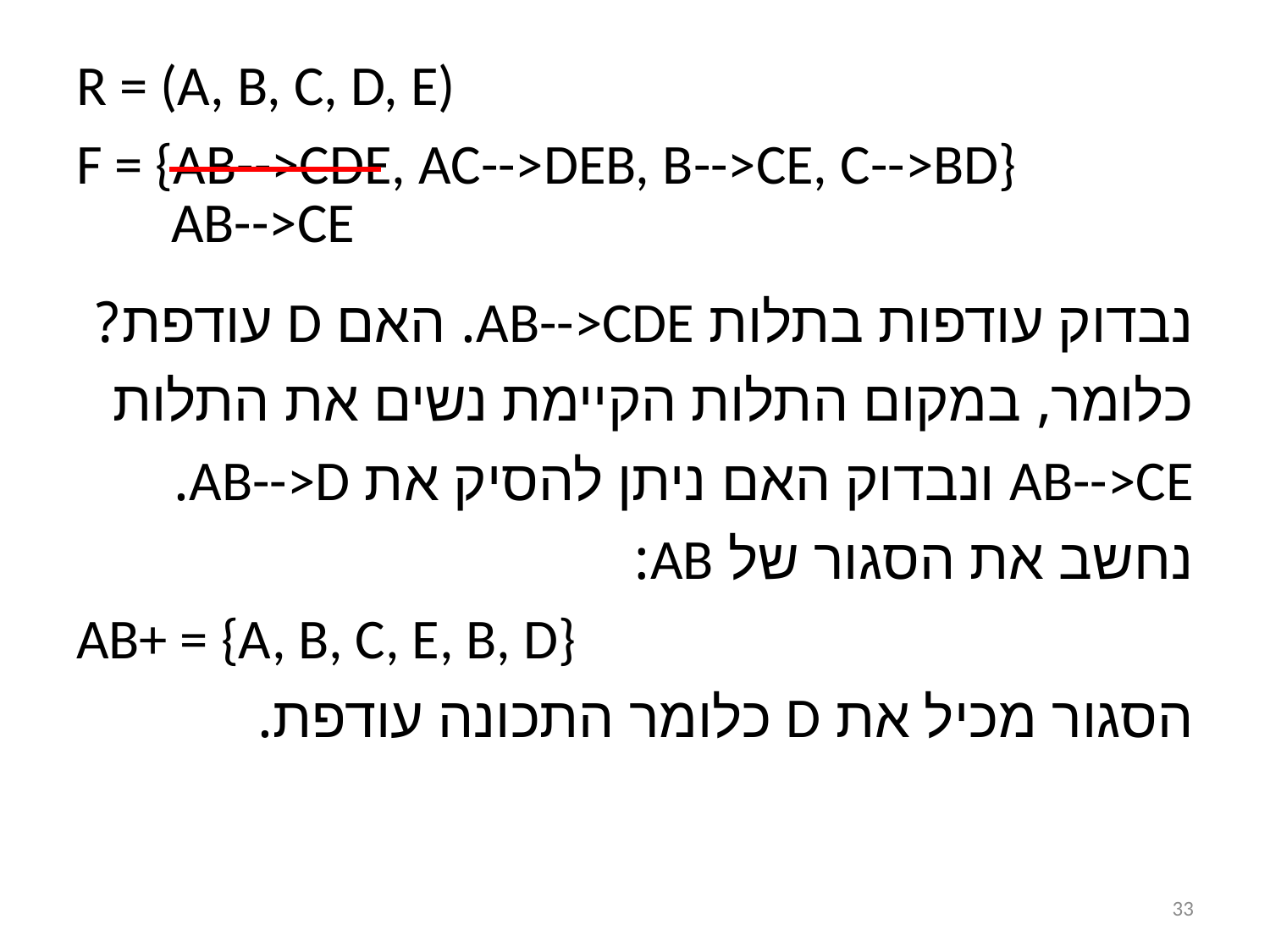

R = (A, B, C, D, E)
F = {AB-->CDE, AC-->DEB, B-->CE, C-->BD}

נבדוק עודפות בתלות AB-->CDE. האם D עודפת?
כלומר, במקום התלות הקיימת נשים את התלות
AB-->CE ונבדוק האם ניתן להסיק את AB-->D.
נחשב את הסגור של AB:
AB+ = {A, B, C, E, B, D}
הסגור מכיל את D כלומר התכונה עודפת.

AB-->CE
33